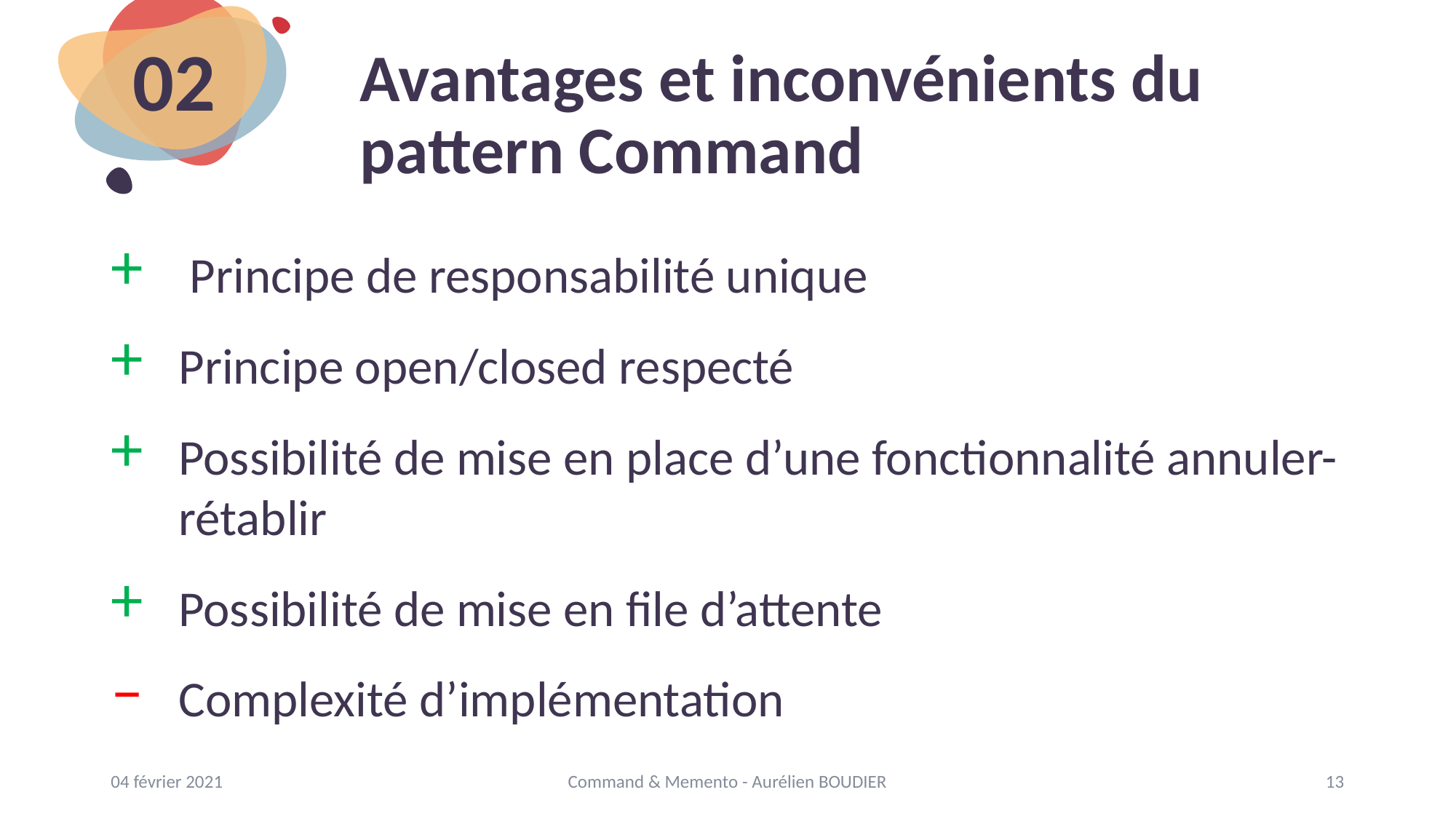

# Avantages et inconvénients du pattern Command
02
 Principe de responsabilité unique
Principe open/closed respecté
Possibilité de mise en place d’une fonctionnalité annuler-rétablir
Possibilité de mise en file d’attente
Complexité d’implémentation

04 février 2021
Command & Memento - Aurélien BOUDIER
13